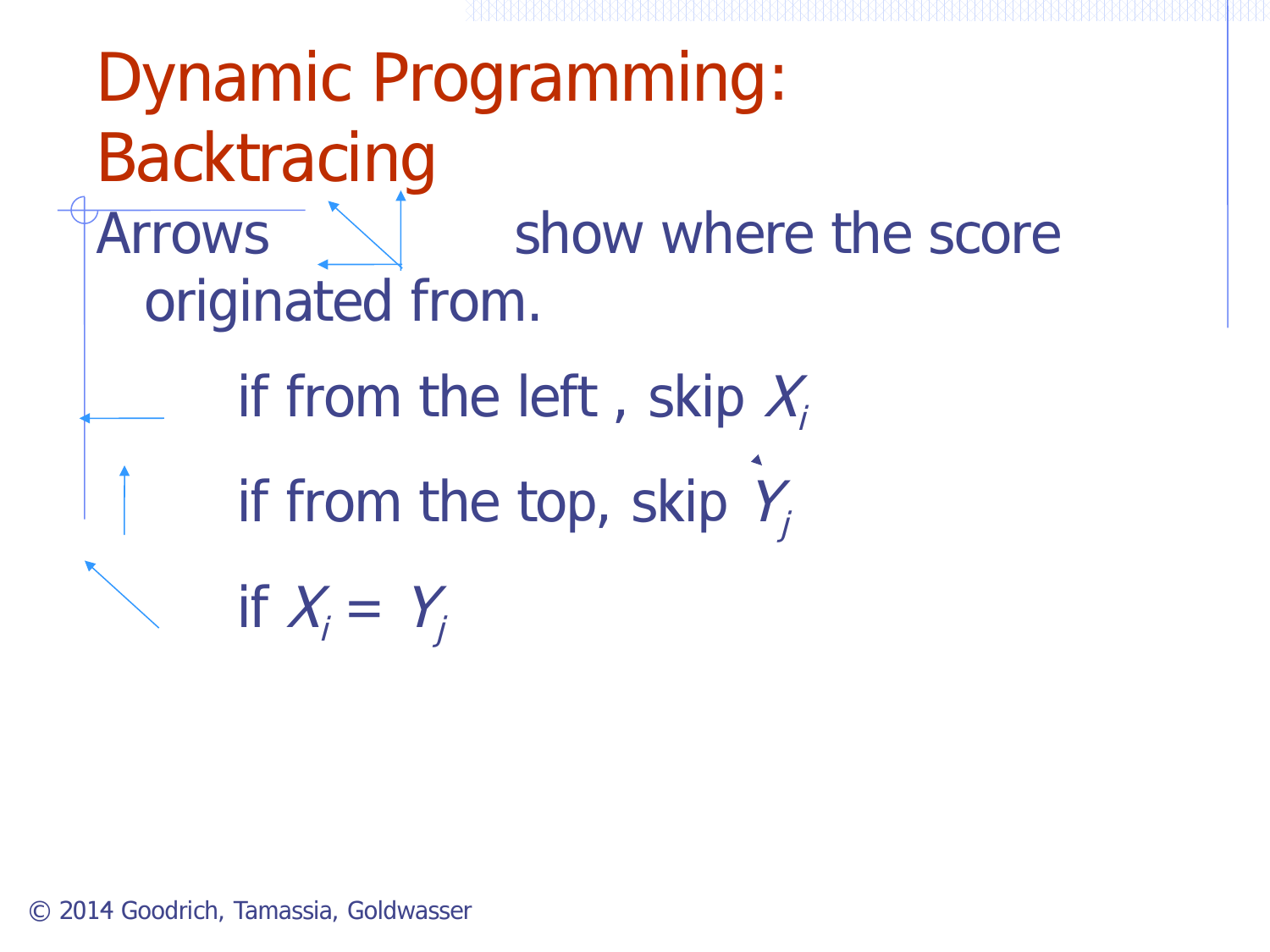

# Dynamic Programming: Backtracing
Arrows              show where the score originated from.
        if from the left , skip Xi
        if from the top, skip Yj
        if Xi = Yj